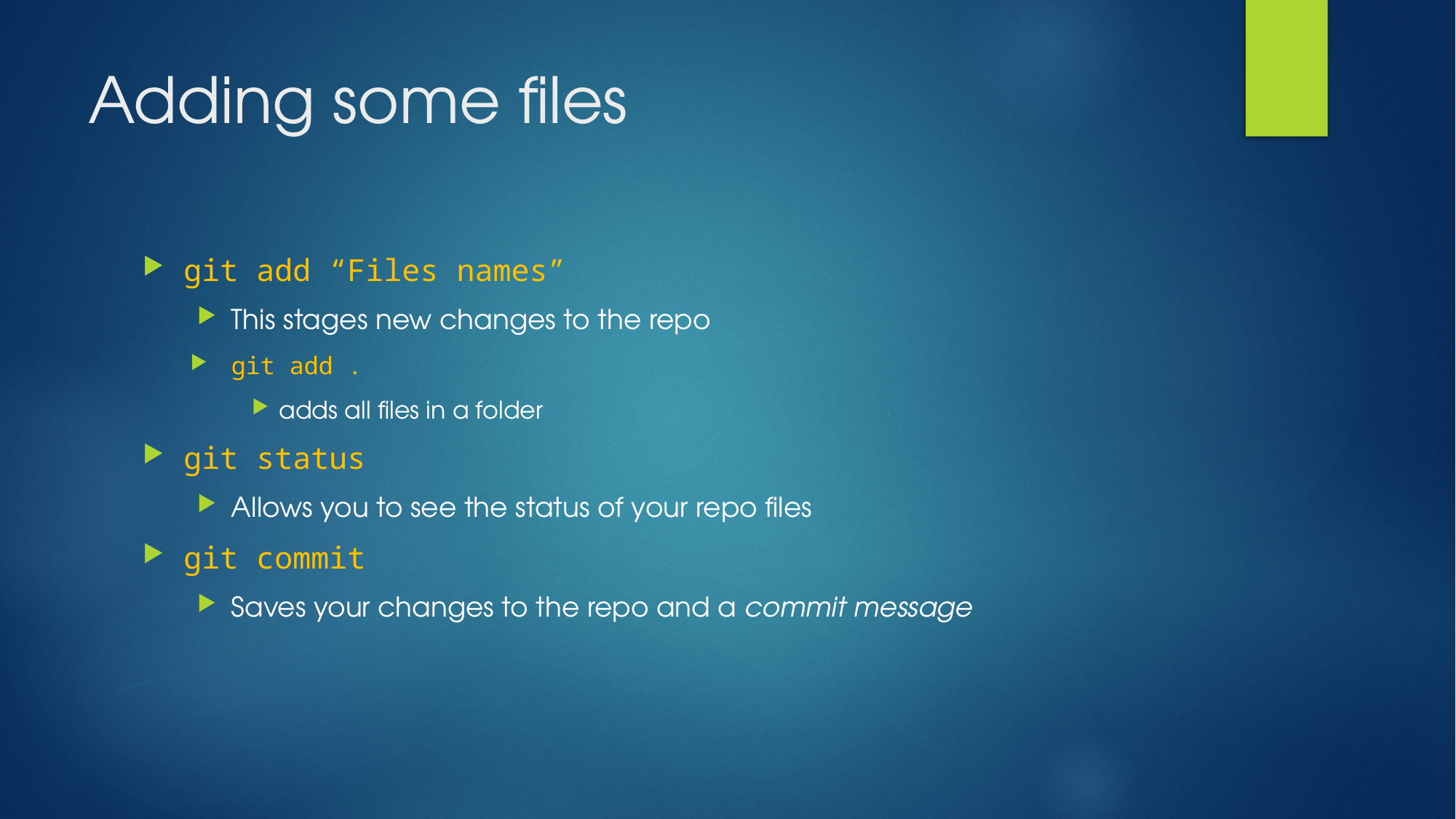

# Adding some files
git add “Files names”
This stages new changes to the repo
git add .
adds all files in a folder
git status
Allows you to see the status of your repo files
git commit
Saves your changes to the repo and a commit message